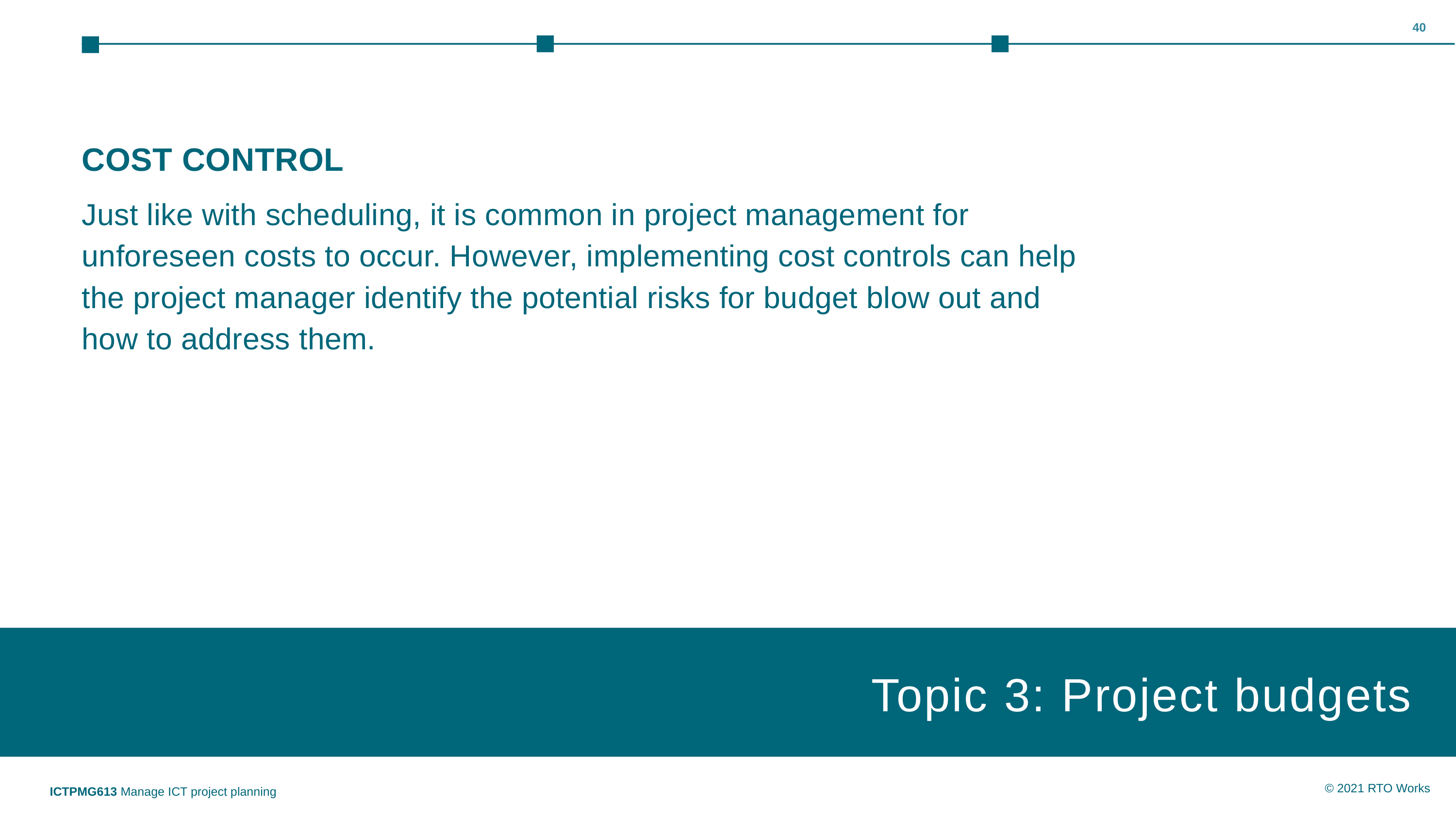

40

COST CONTROL
Just like with scheduling, it is common in project management for unforeseen costs to occur. However, implementing cost controls can help the project manager identify the potential risks for budget blow out and how to address them.

Topic 3: Project budgets
Topic 1: Insert topic title
ICTPMG613 Manage ICT project planning
© 2021 RTO Works